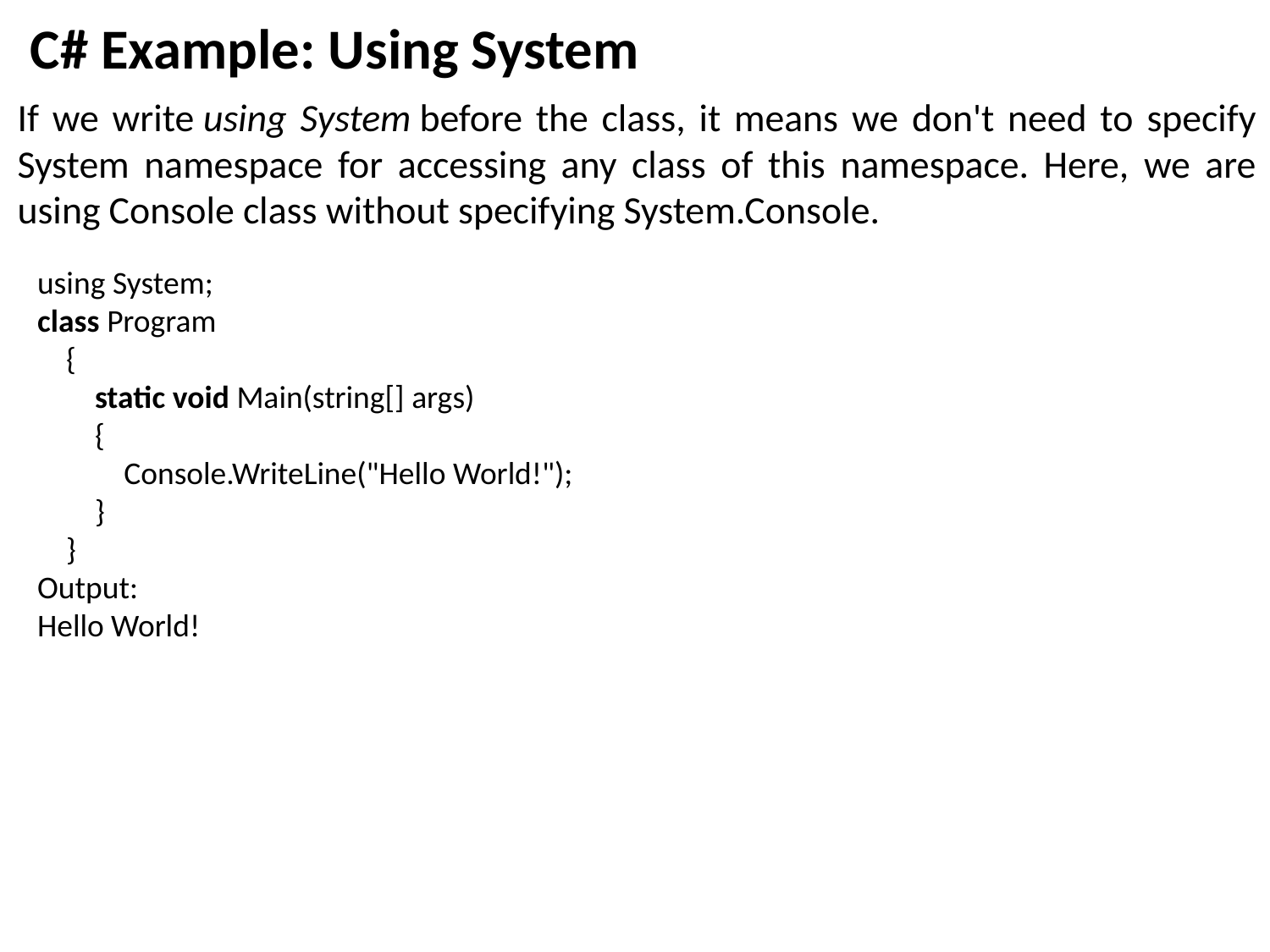

C# Example: Using System
If we write using System before the class, it means we don't need to specify System namespace for accessing any class of this namespace. Here, we are using Console class without specifying System.Console.
using System;
class Program
    {
        static void Main(string[] args)
        {
            Console.WriteLine("Hello World!");
        }
    }
Output:
Hello World!